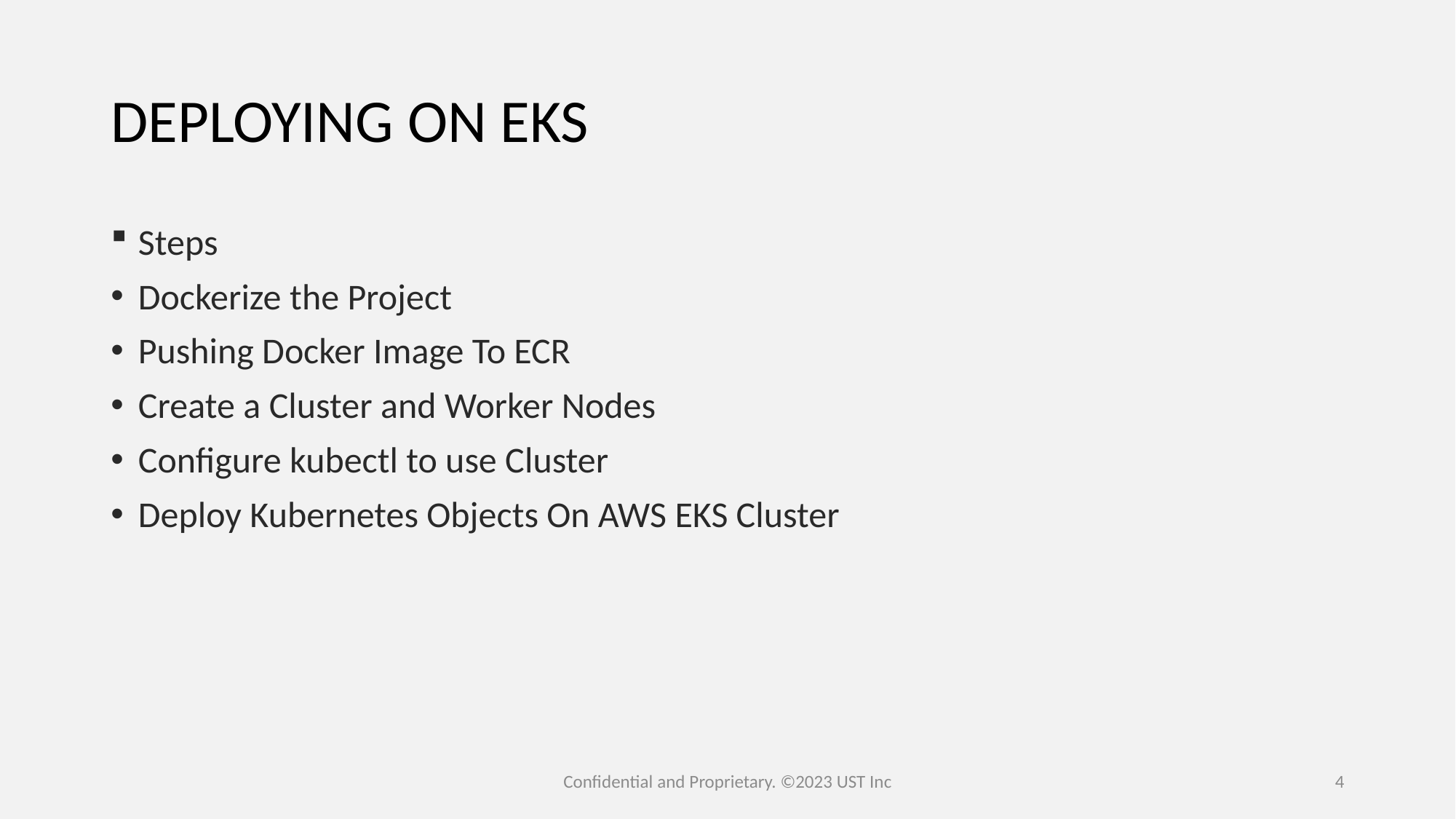

# DEPLOYING ON EKS
Steps
Dockerize the Project
Pushing Docker Image To ECR
Create a Cluster and Worker Nodes
Configure kubectl to use Cluster
Deploy Kubernetes Objects On AWS EKS Cluster

Confidential and Proprietary. ©2023 UST Inc
4